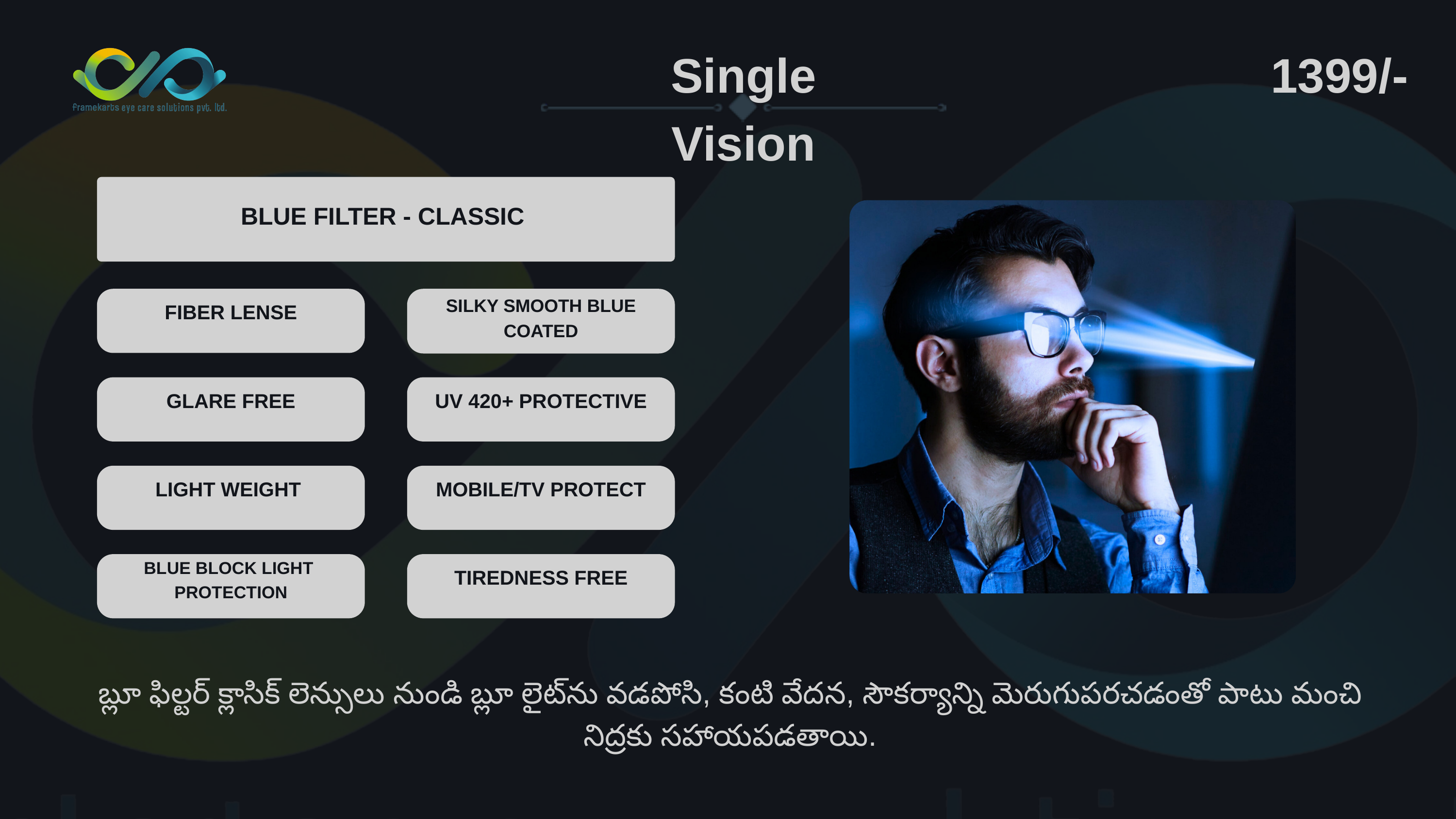

Single Vision
1399/-

BLUE FILTER - CLASSIC

FIBER LENSE

SILKY SMOOTH BLUE COATED

GLARE FREE

UV 420+ PROTECTIVE

LIGHT WEIGHT

MOBILE/TV PROTECT

BLUE BLOCK LIGHT  PROTECTION

TIREDNESS FREE
బ్లూ ఫిల్టర్ క్లాసిక్ లెన్సులు నుండి బ్లూ లైట్‌ను వడపోసి, కంటి వేదన, సౌకర్యాన్ని మెరుగుపరచడంతో పాటు మంచి నిద్రకు సహాయపడతాయి.
Note: Anti-glare lenses minimize the amount of incoming light that reaches the eyes, reducing eye strain and enhancing visual clarity.